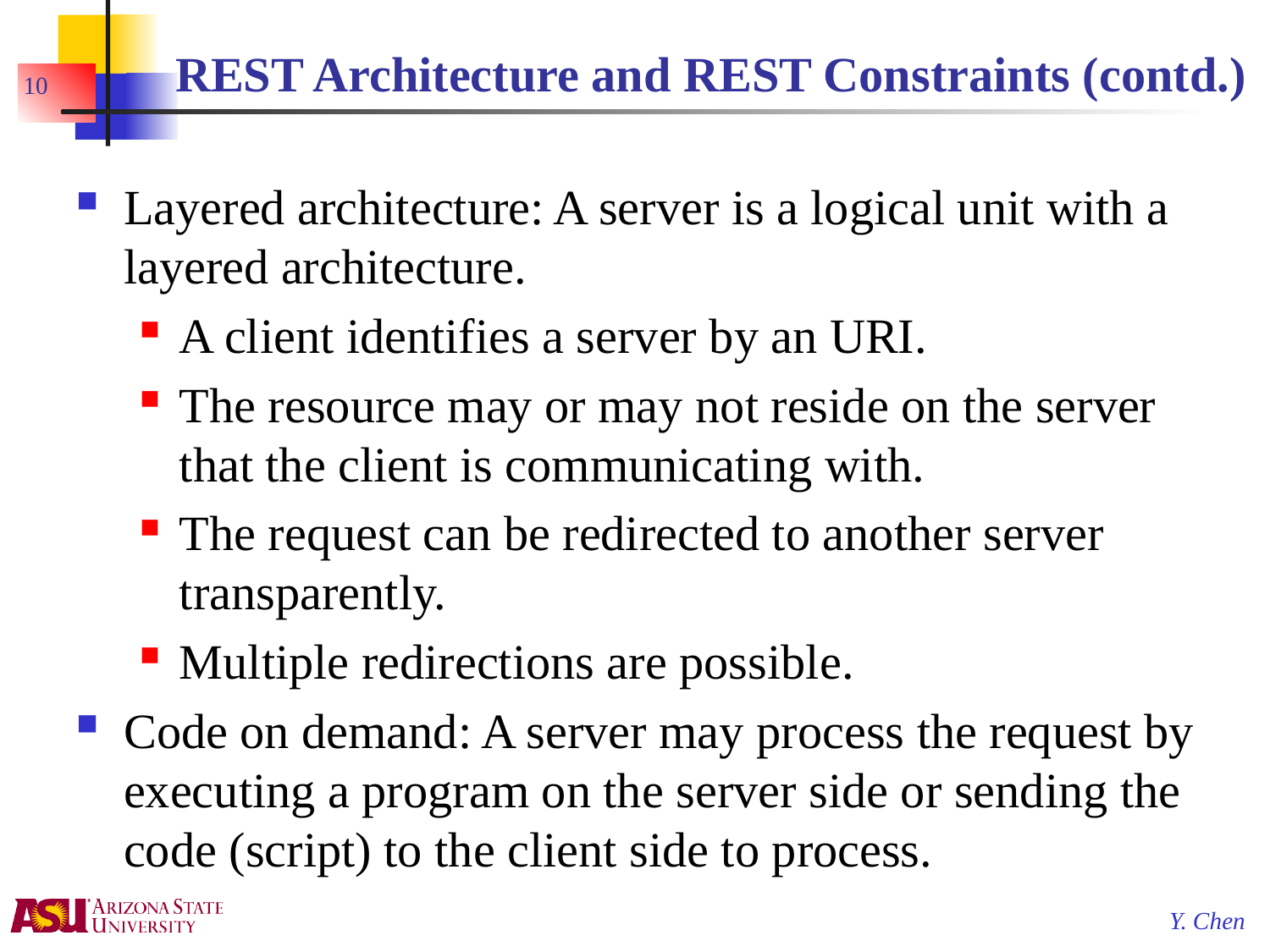

# REST Architecture and REST Constraints (contd.)
10
Layered architecture: A server is a logical unit with a layered architecture.
A client identifies a server by an URI.
The resource may or may not reside on the server that the client is communicating with.
The request can be redirected to another server transparently.
Multiple redirections are possible.
Code on demand: A server may process the request by executing a program on the server side or sending the code (script) to the client side to process.